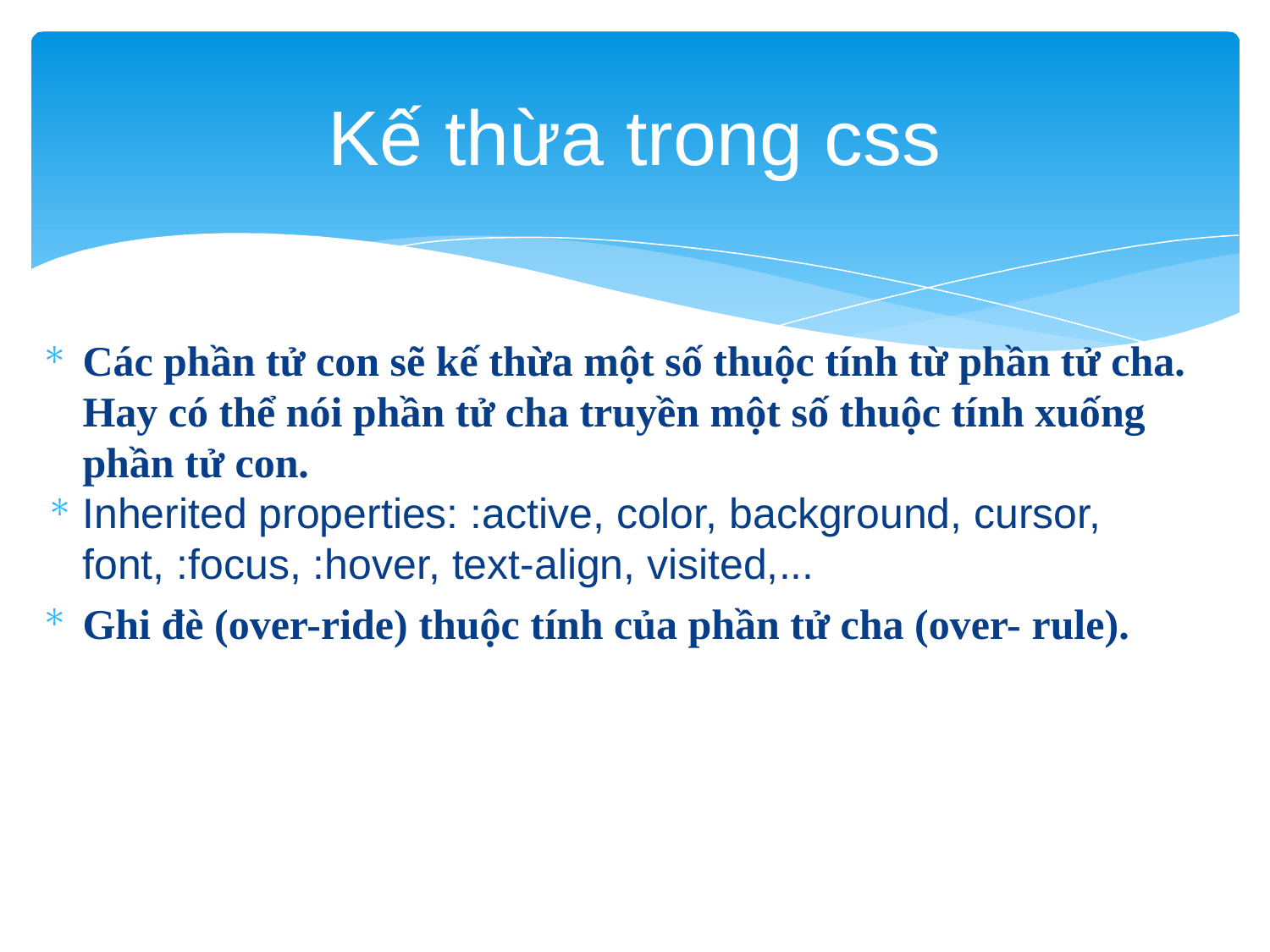

# Kế thừa trong css
Các phần tử con sẽ kế thừa một số thuộc tính từ phần tử cha. Hay có thể nói phần tử cha truyền một số thuộc tính xuống phần tử con.
Inherited properties: :active, color, background, cursor, font, :focus, :hover, text-align, visited,...
Ghi đè (over-ride) thuộc tính của phần tử cha (over- rule).